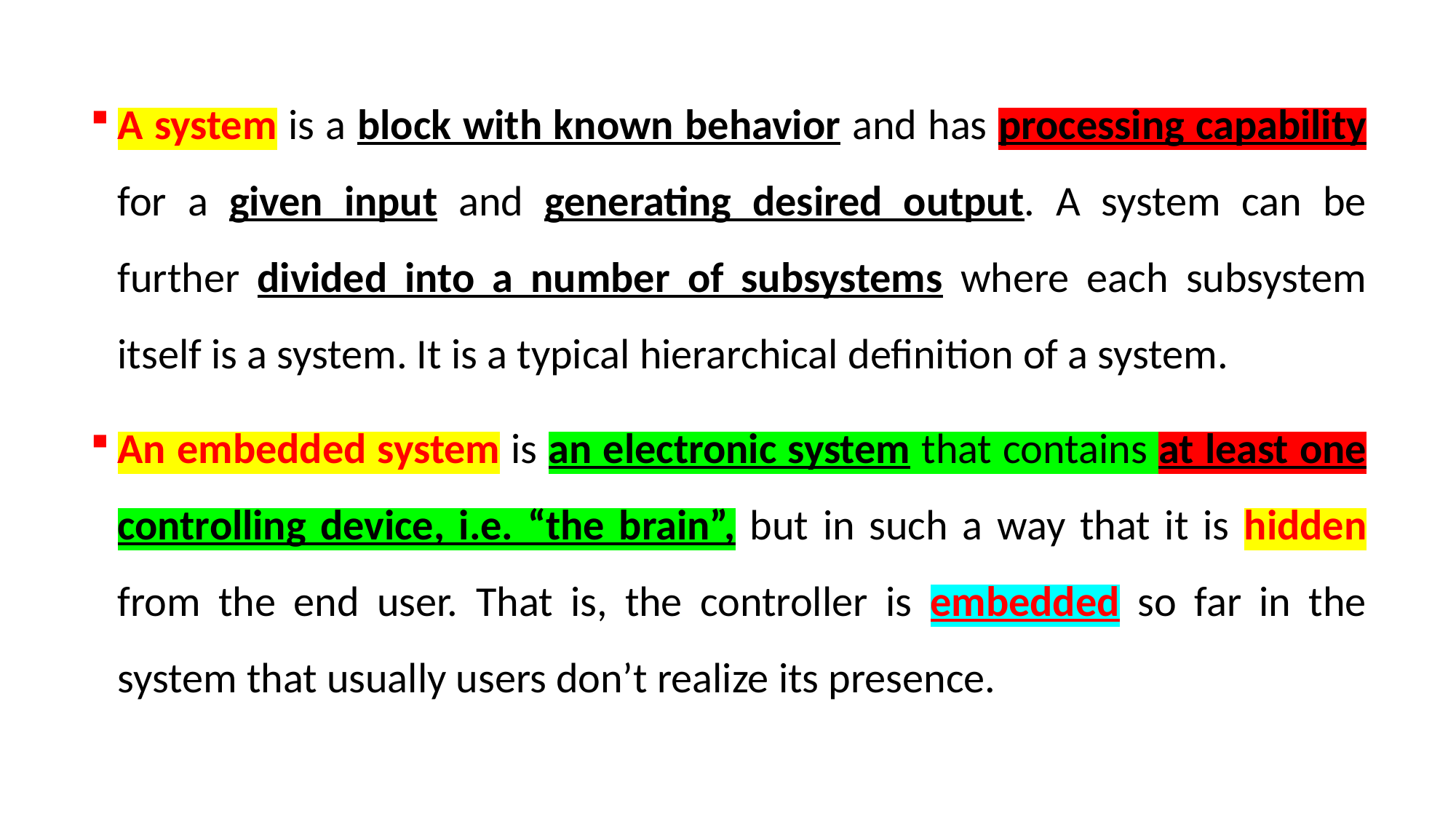

A system is a block with known behavior and has processing capability for a given input and generating desired output. A system can be further divided into a number of subsystems where each subsystem itself is a system. It is a typical hierarchical definition of a system.
An embedded system is an electronic system that contains at least one controlling device, i.e. “the brain”, but in such a way that it is hidden from the end user. That is, the controller is embedded so far in the system that usually users don’t realize its presence.